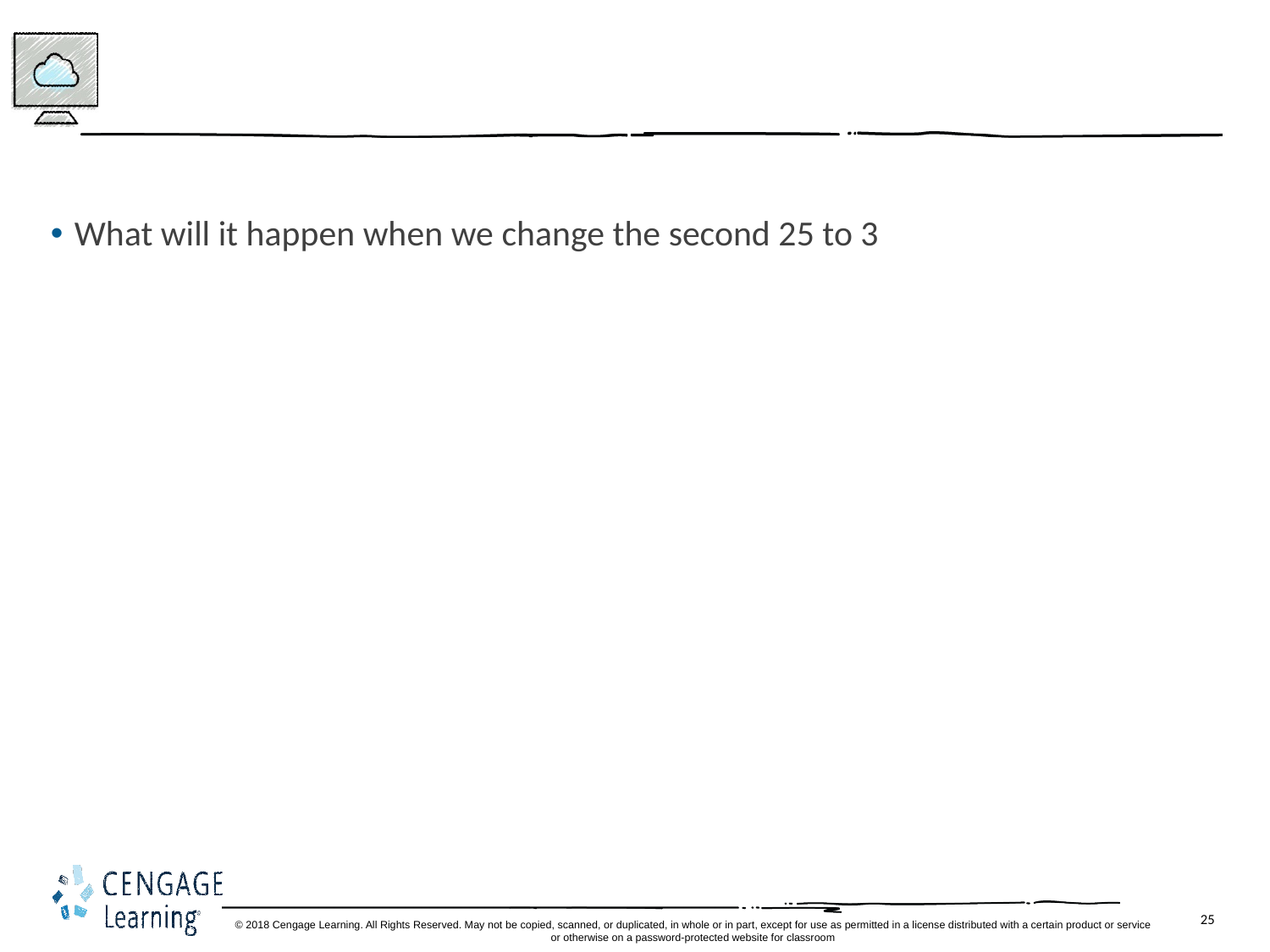

#
What will it happen when we change the second 25 to 3